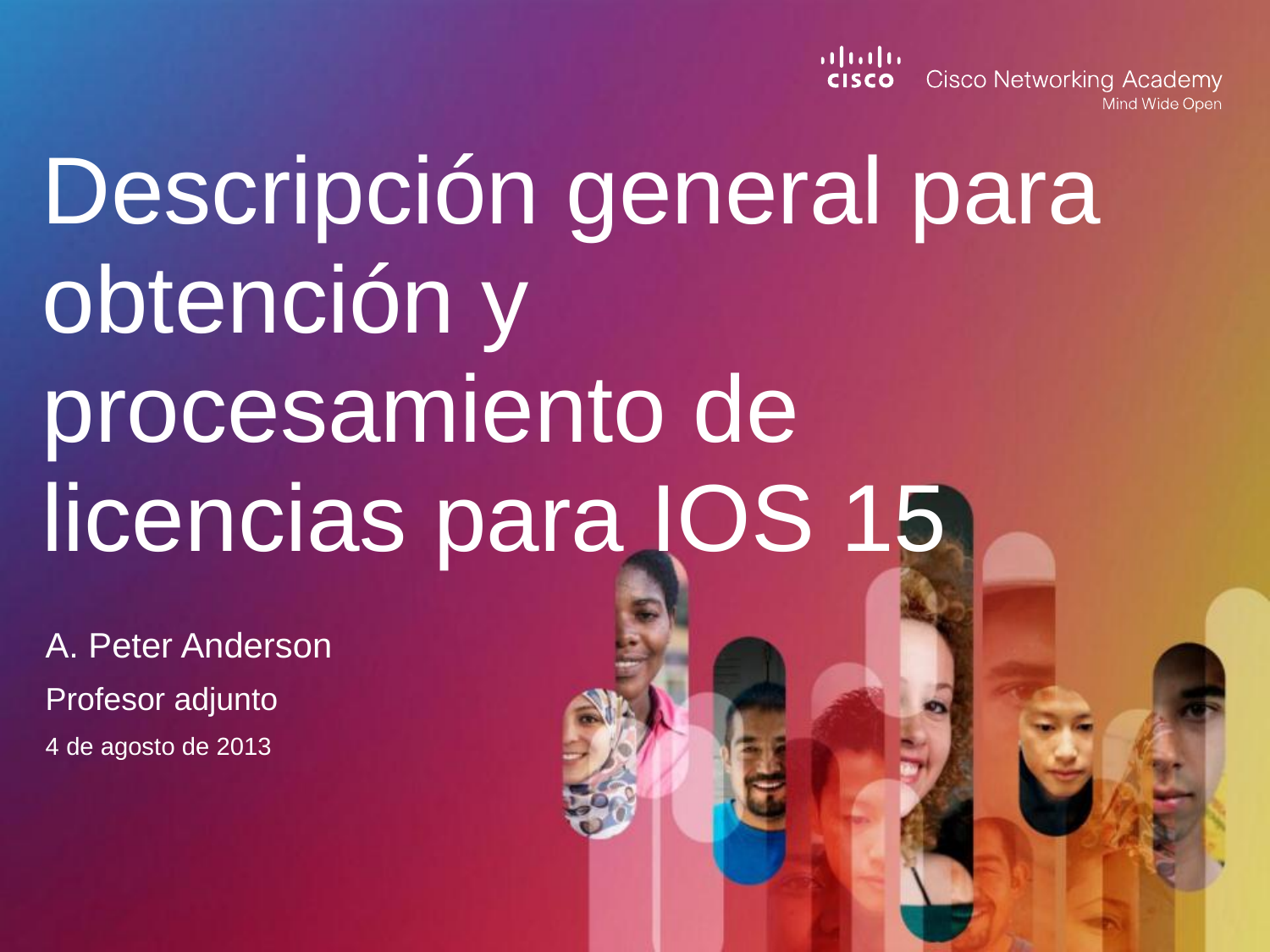

# Descripción general para obtención y procesamiento de licencias para IOS 15
A. Peter Anderson
Profesor adjunto
4 de agosto de 2013